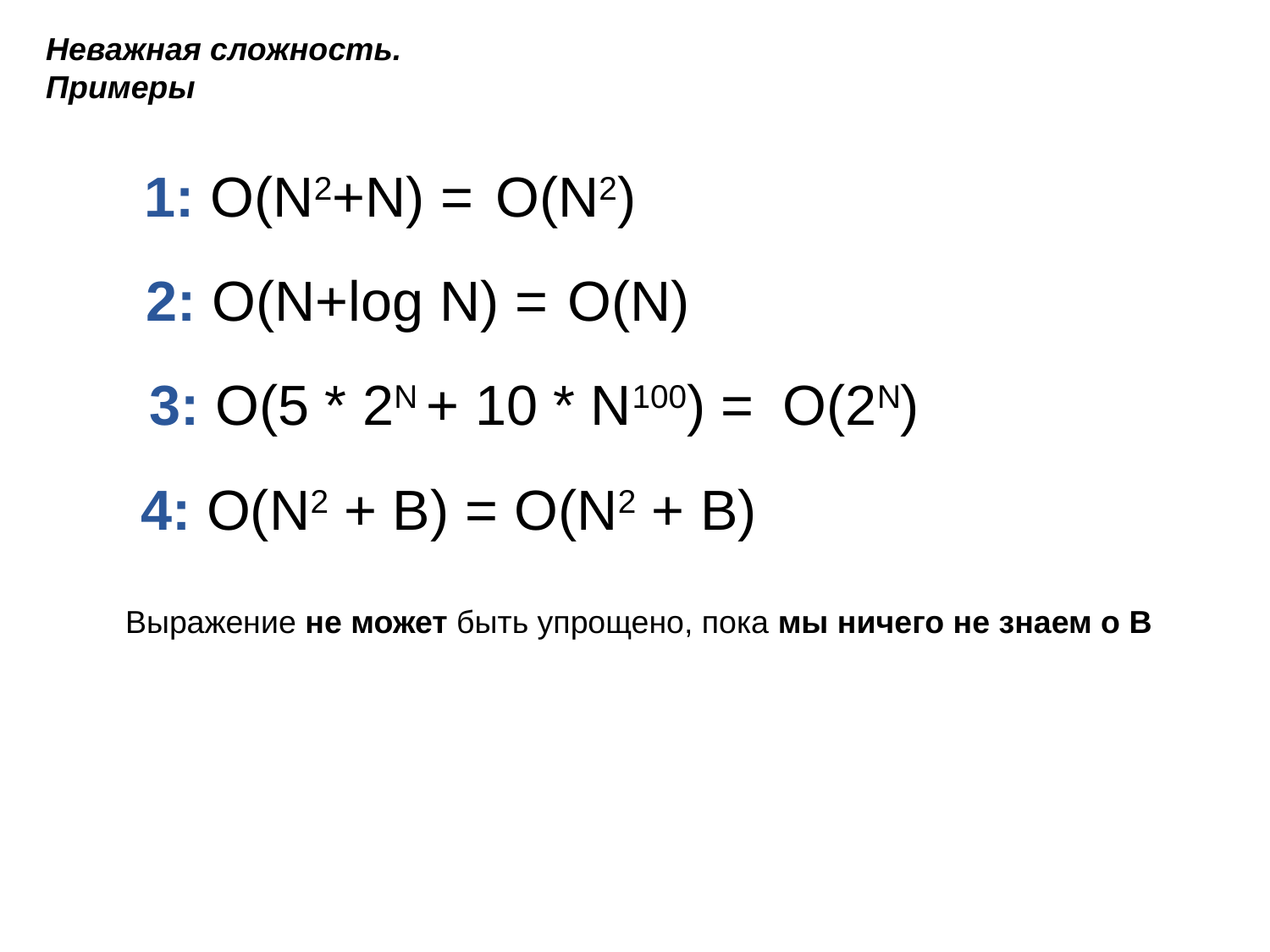

Неважная сложность. Примеры
1: О(N2+N) =
О(N2)
2: О(N+log N) =
О(N)
3: О(5 * 2N + 10 * N100) =
О(2N)
4: О(N2 + B) =
О(N2 + B)
Выражение не может быть упрощено, пока мы ничего не знаем о В